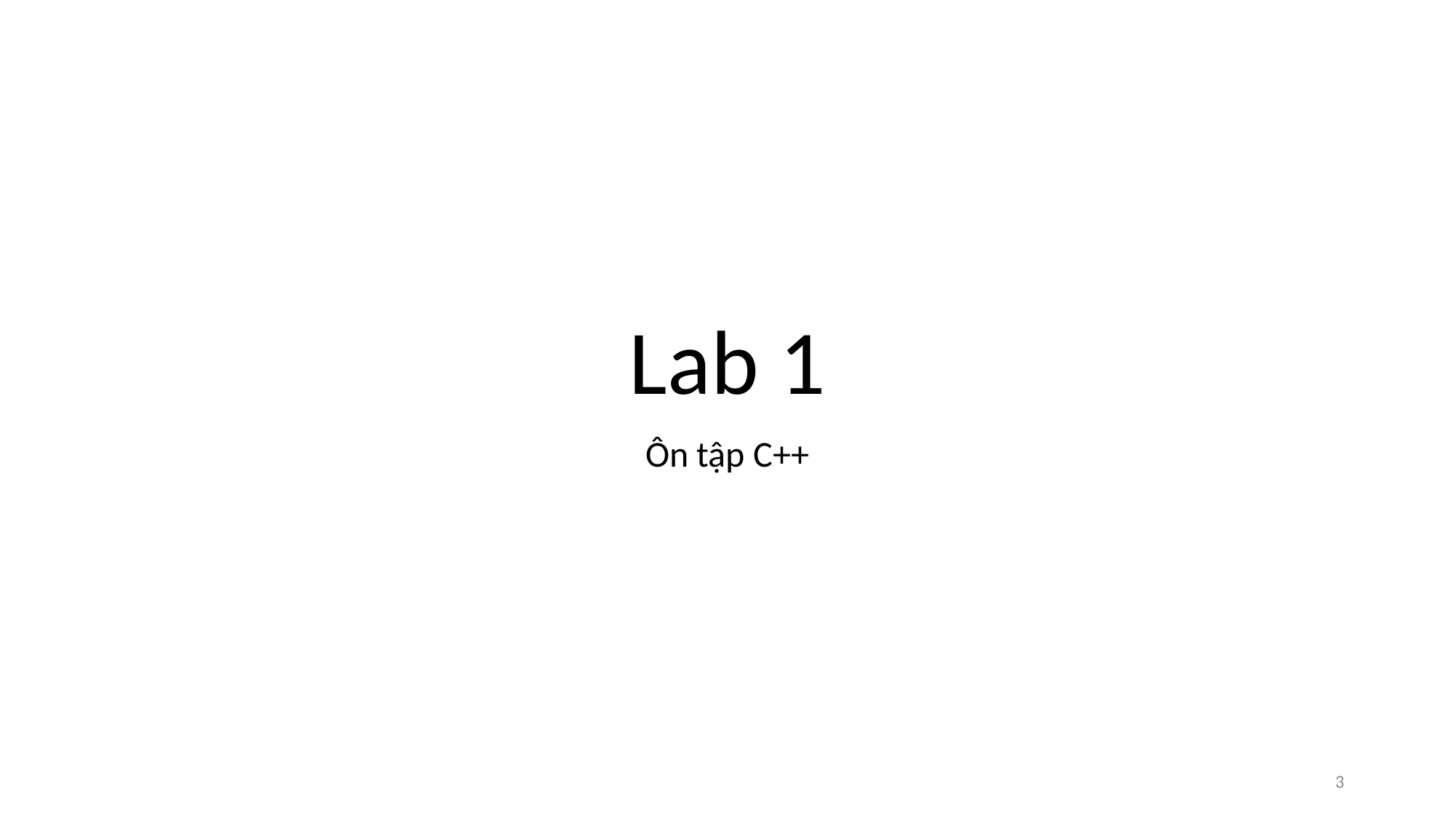

# Lab 1
Ôn tập C++
3